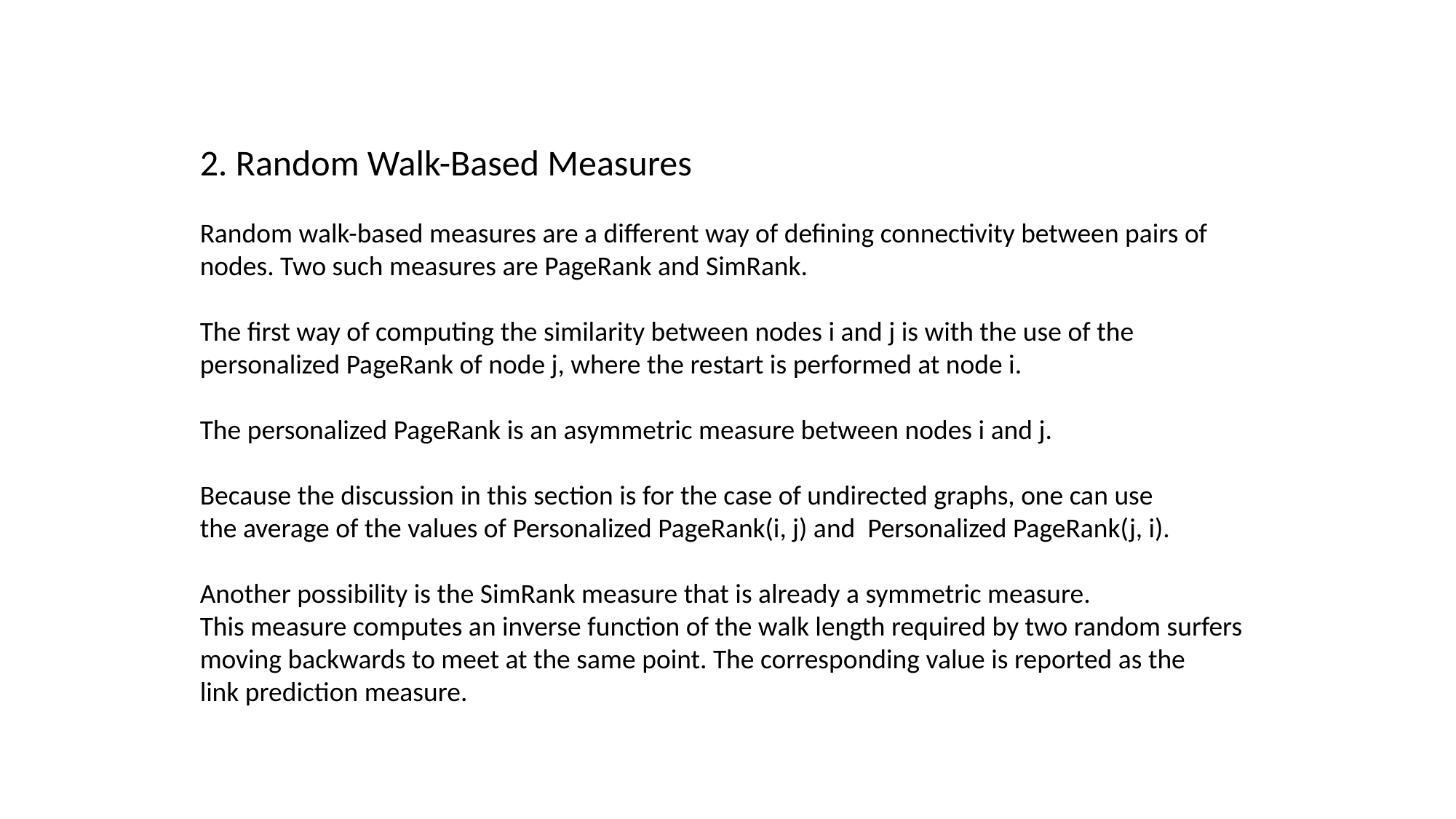

2. Random Walk-Based Measures

Random walk-based measures are a different way of defining connectivity between pairs of
nodes. Two such measures are PageRank and SimRank.

The first way of computing the similarity between nodes i and j is with the use of the
personalized PageRank of node j, where the restart is performed at node i.

The personalized PageRank is an asymmetric measure between nodes i and j.

Because the discussion in this section is for the case of undirected graphs, one can use
the average of the values of Personalized PageRank(i, j) and  Personalized PageRank(j, i).

Another possibility is the SimRank measure that is already a symmetric measure.
This measure computes an inverse function of the walk length required by two random surfers
moving backwards to meet at the same point. The corresponding value is reported as the
link prediction measure.